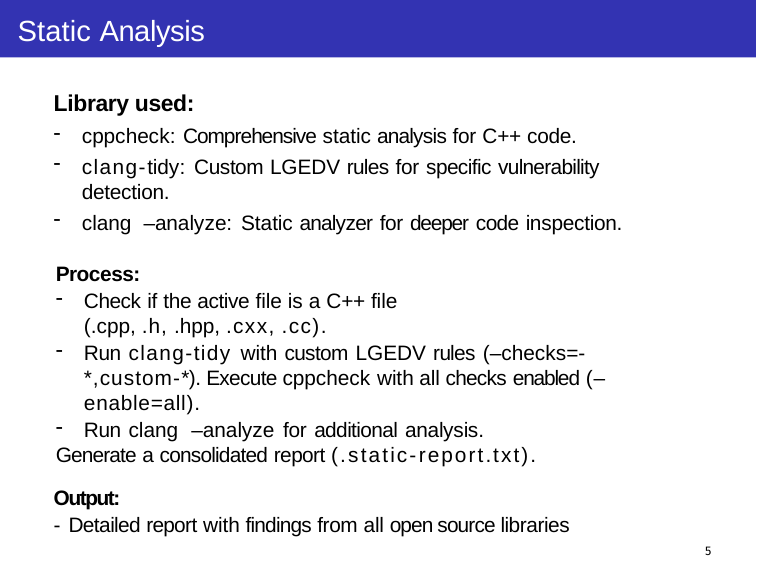

# Static Analysis
Library used:
cppcheck: Comprehensive static analysis for C++ code.
clang-tidy: Custom LGEDV rules for specific vulnerability detection.
clang –analyze: Static analyzer for deeper code inspection.

Process:
Check if the active file is a C++ file (.cpp, .h, .hpp, .cxx, .cc).
Run clang-tidy with custom LGEDV rules (–checks=-*,custom-*). Execute cppcheck with all checks enabled (–enable=all).
Run clang –analyze for additional analysis.
Generate a consolidated report (.static-report.txt).
Output:
- Detailed report with findings from all open source libraries
5